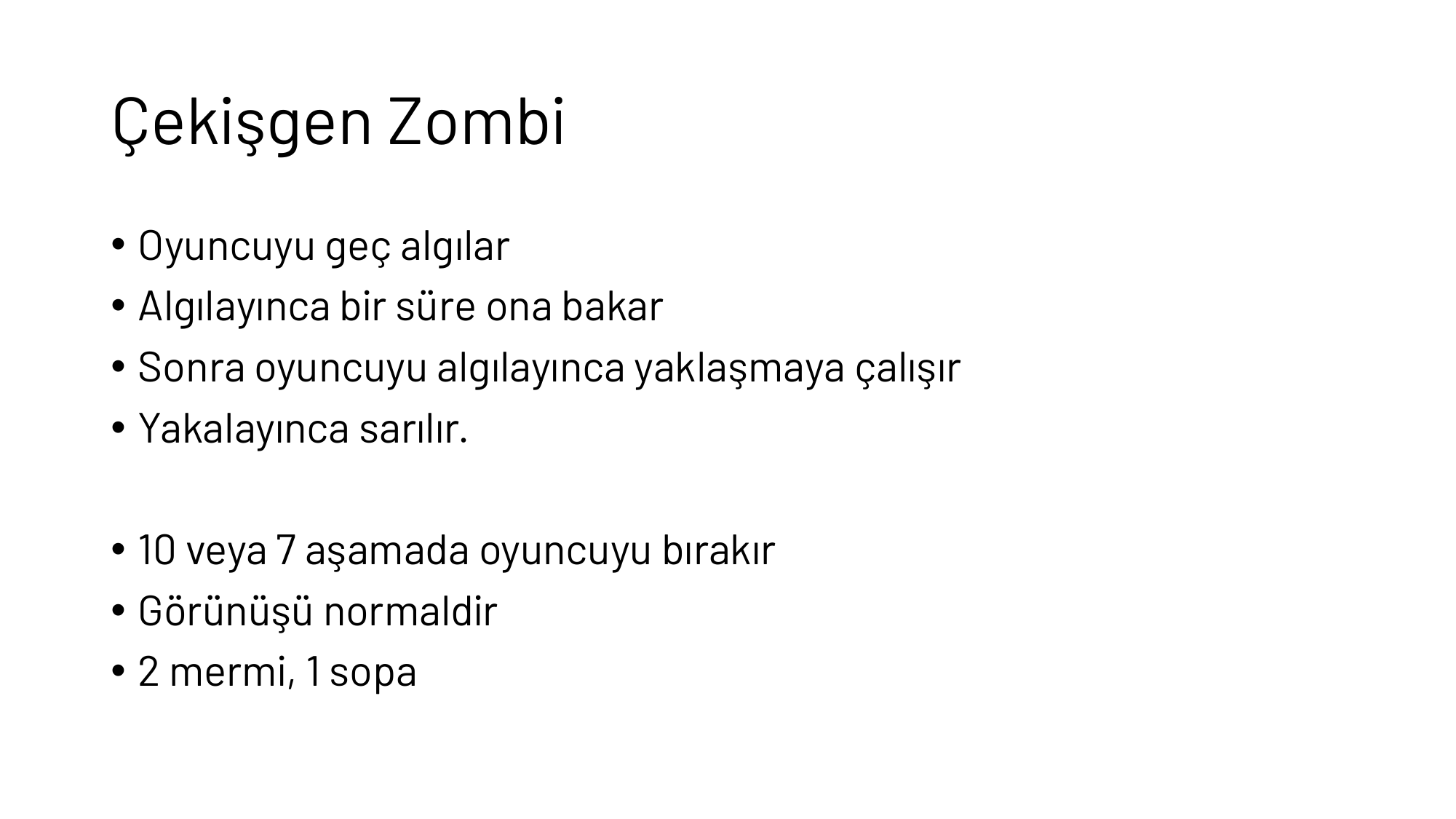

# Çekişgen Zombi
Oyuncuyu geç algılar
Algılayınca bir süre ona bakar
Sonra oyuncuyu algılayınca yaklaşmaya çalışır
Yakalayınca sarılır.

10 veya 7 aşamada oyuncuyu bırakır
Görünüşü normaldir
2 mermi, 1 sopa